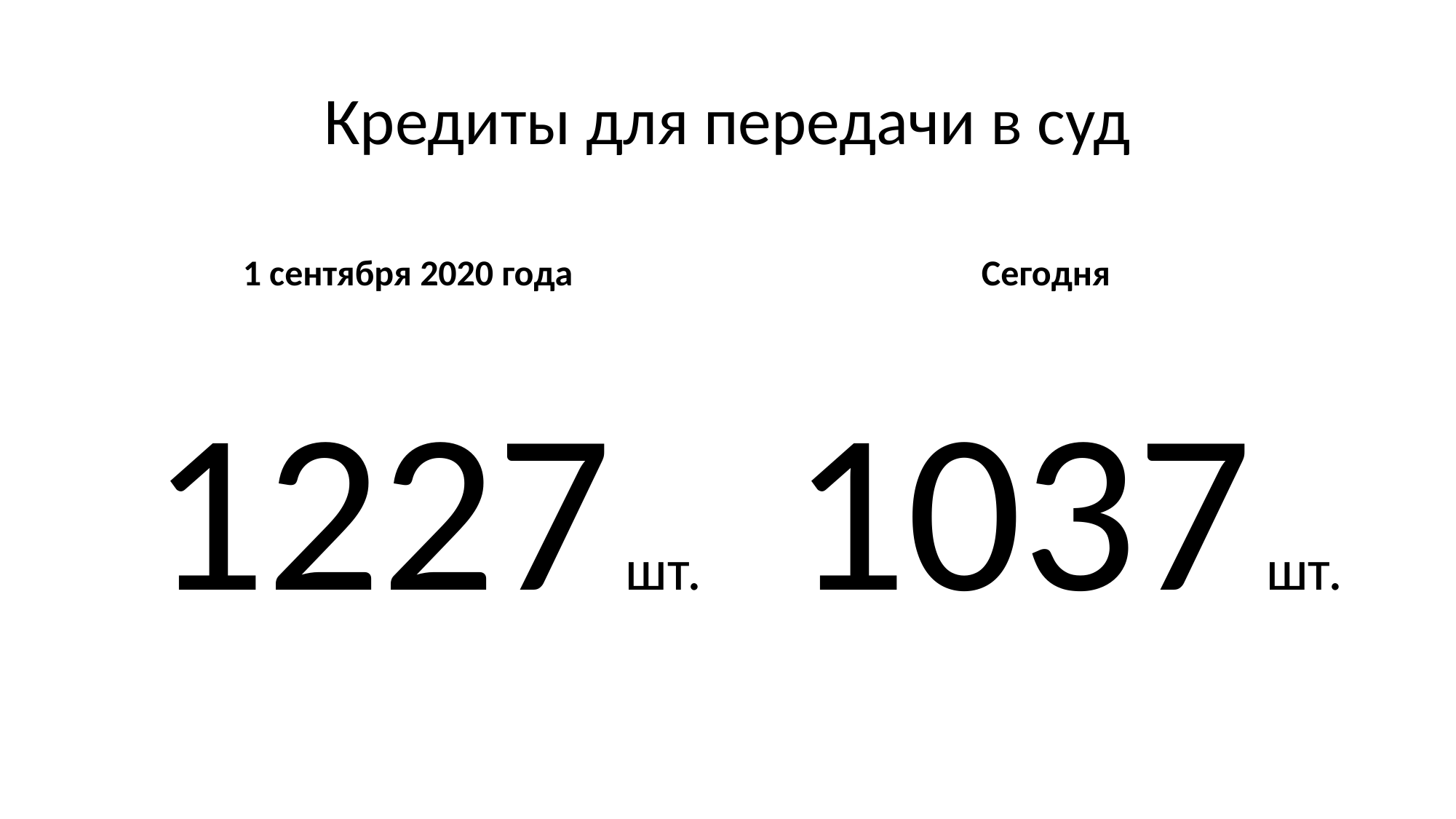

# Кредиты для передачи в суд
1 сентября 2020 года
Сегодня
  1227 шт.
  1037 шт.